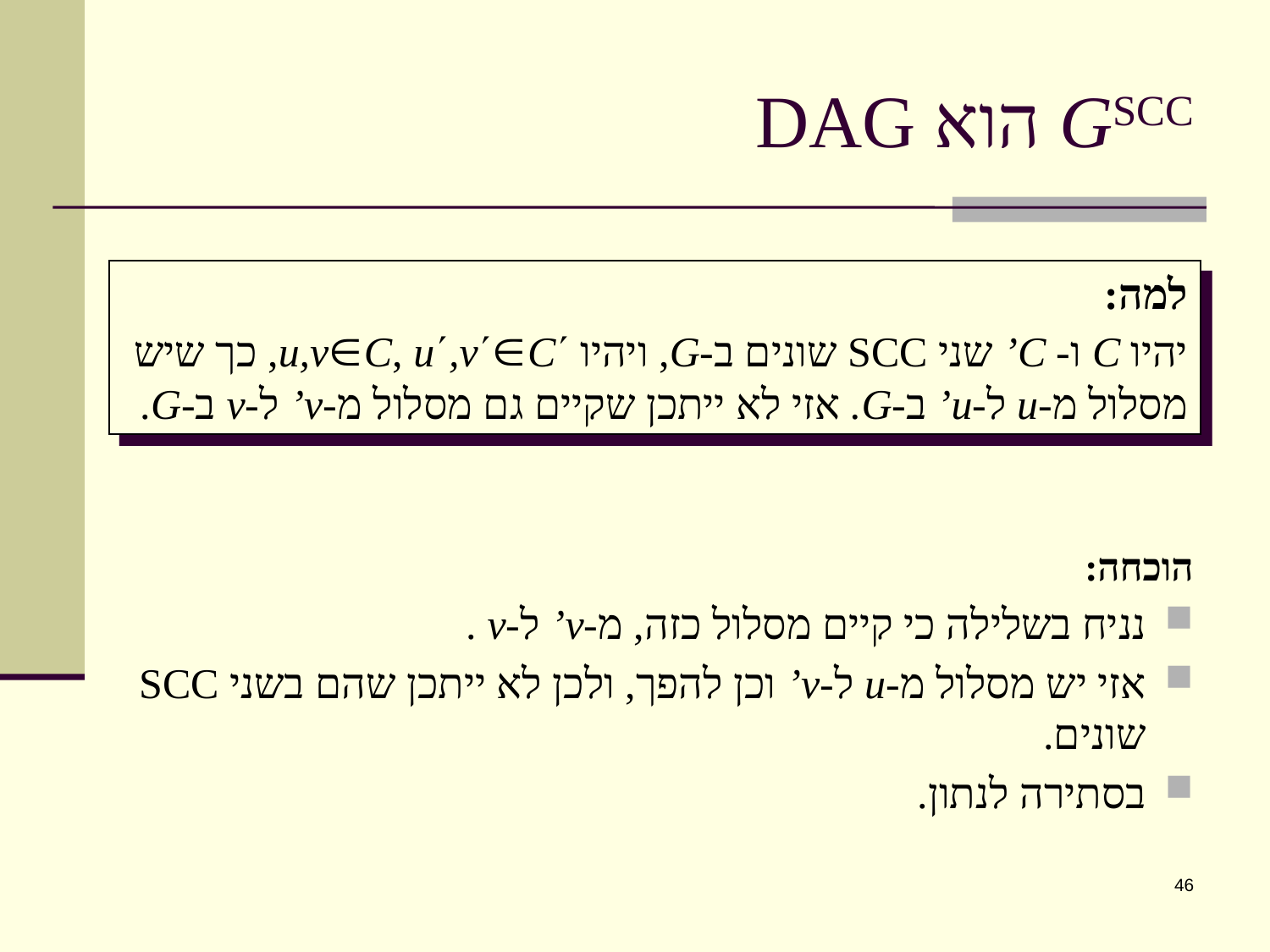

# GSCC הוא DAG
למה:
יהיו C ו- C’ שני SCC שונים ב-G, ויהיו u,v∈C, u′,v′∈C′, כך שיש מסלול מ-u ל-u’ ב-G. אזי לא ייתכן שקיים גם מסלול מ-v’ ל-v ב-G.
הוכחה:
נניח בשלילה כי קיים מסלול כזה, מ-v’ ל-v .
אזי יש מסלול מ-u ל-v’ וכן להפך, ולכן לא ייתכן שהם בשני SCC שונים.
בסתירה לנתון.
46